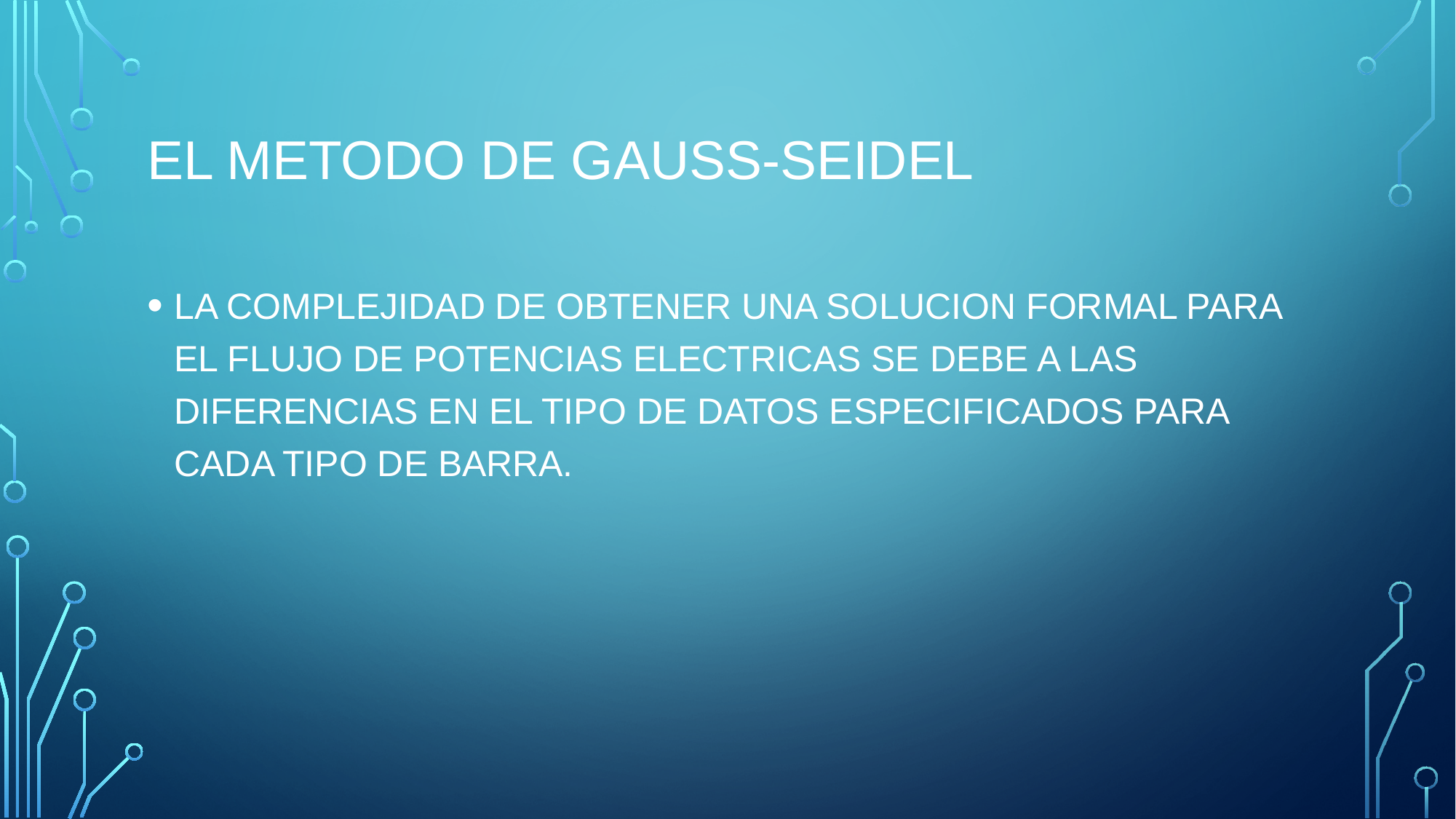

# EL METODO DE GAUSS-SEIDEL
LA COMPLEJIDAD DE OBTENER UNA SOLUCION FORMAL PARA EL FLUJO DE POTENCIAS ELECTRICAS SE DEBE A LAS DIFERENCIAS EN EL TIPO DE DATOS ESPECIFICADOS PARA CADA TIPO DE BARRA.